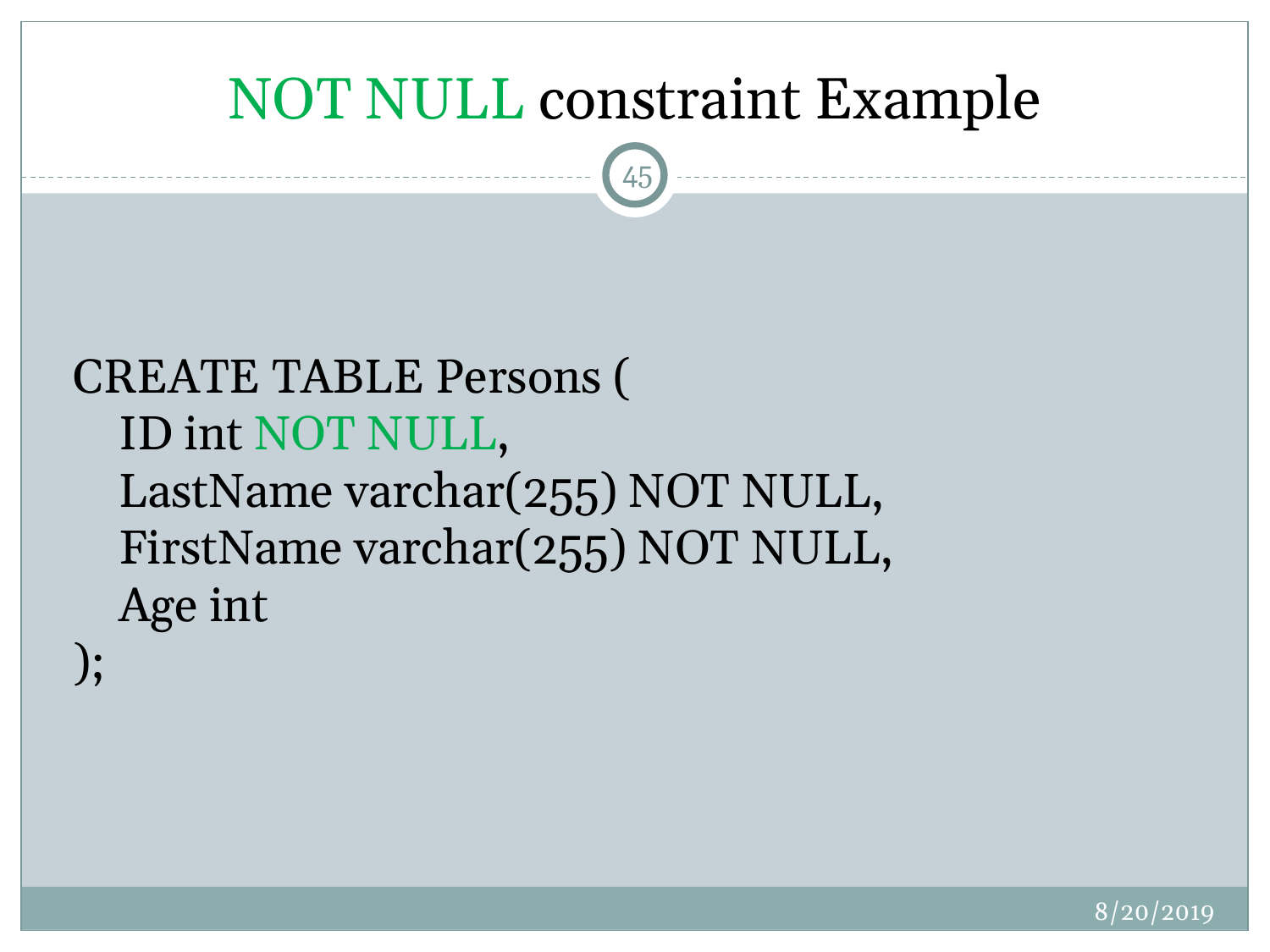

# NOT NULL constraint Example
45

CREATE TABLE Persons (
    ID int NOT NULL,
    LastName varchar(255) NOT NULL,
    FirstName varchar(255) NOT NULL,
    Age int
);

8/20/2019